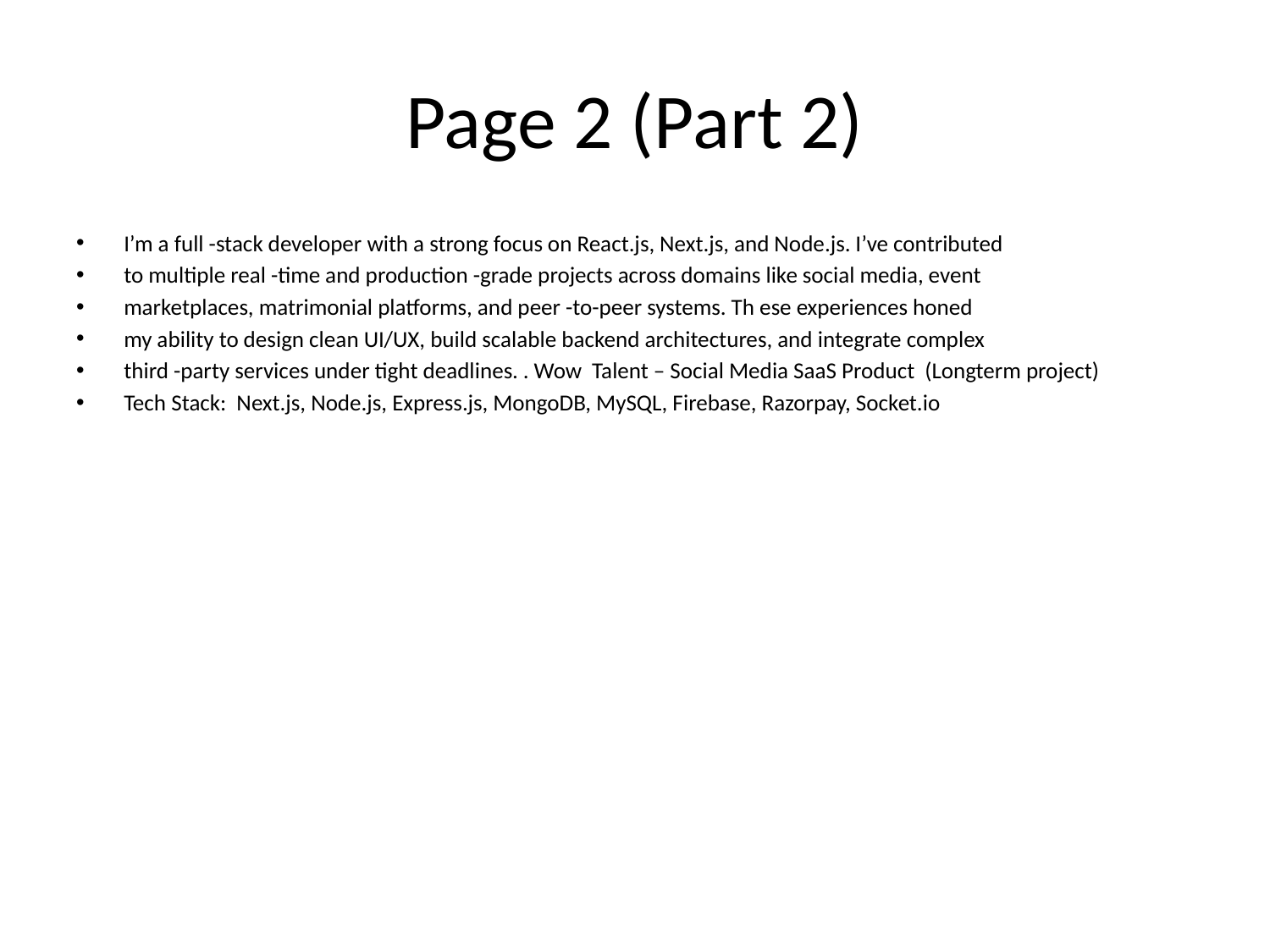

# Page 2 (Part 2)
I’m a full -stack developer with a strong focus on React.js, Next.js, and Node.js. I’ve contributed
to multiple real -time and production -grade projects across domains like social media, event
marketplaces, matrimonial platforms, and peer -to-peer systems. Th ese experiences honed
my ability to design clean UI/UX, build scalable backend architectures, and integrate complex
third -party services under tight deadlines. . Wow  Talent – Social Media SaaS Product  (Longterm project)
Tech Stack:  Next.js, Node.js, Express.js, MongoDB, MySQL, Firebase, Razorpay, Socket.io